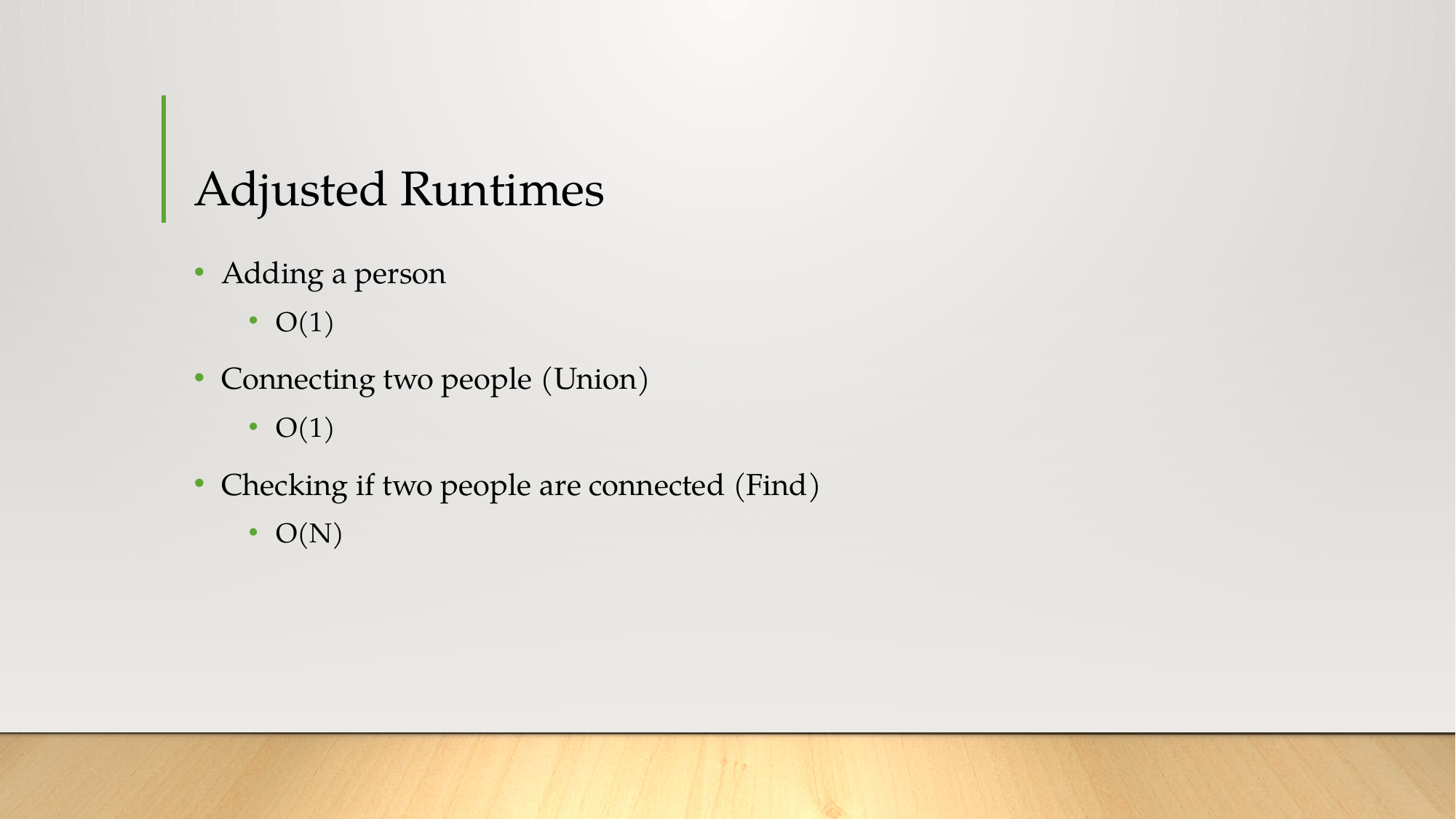

# Adjusted Runtimes
Adding a person
O(1)
Connecting two people (Union)
O(1)
Checking if two people are connected (Find)
O(N)